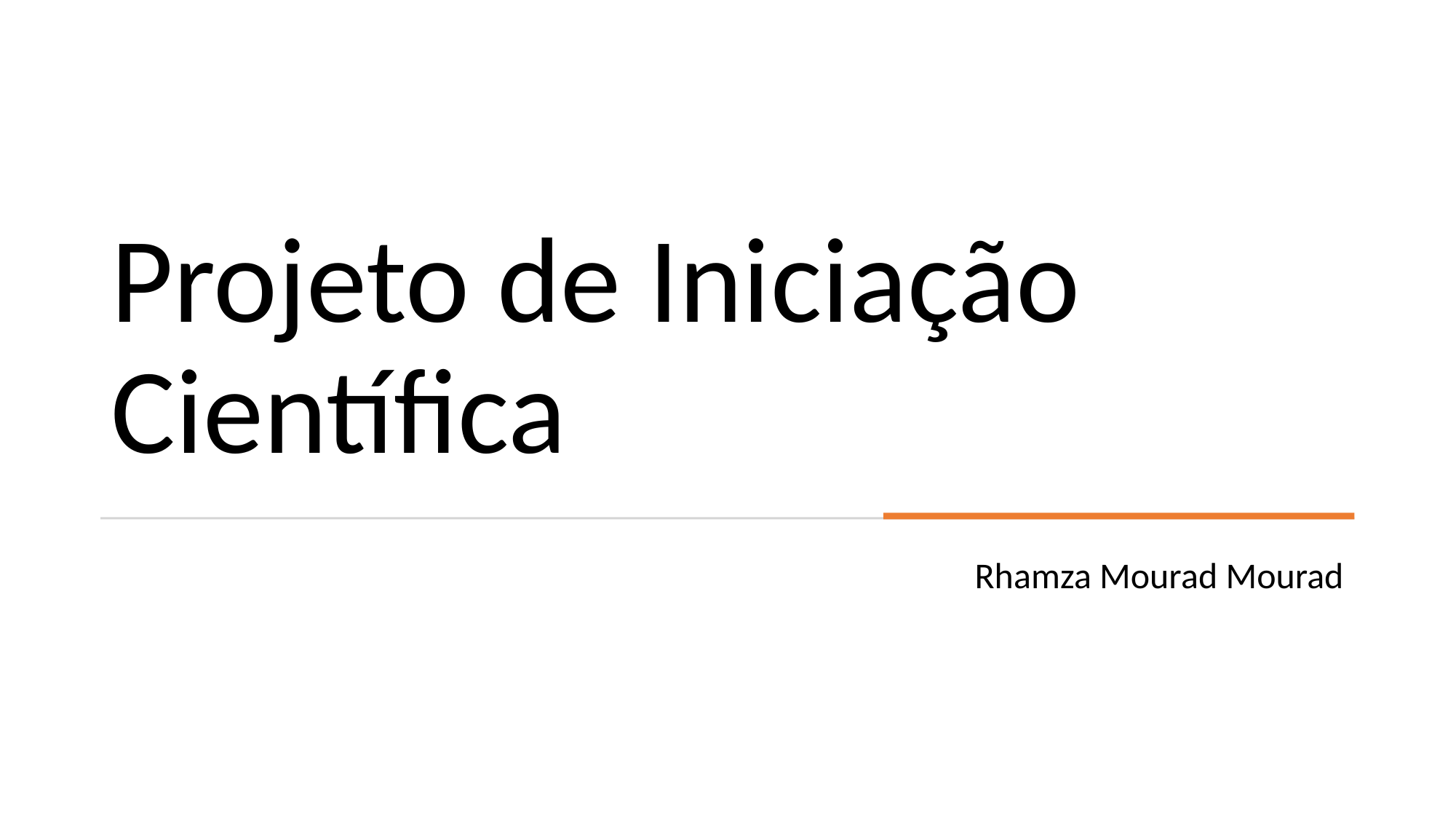

# Projeto de Iniciação Científica

Rhamza Mourad Mourad